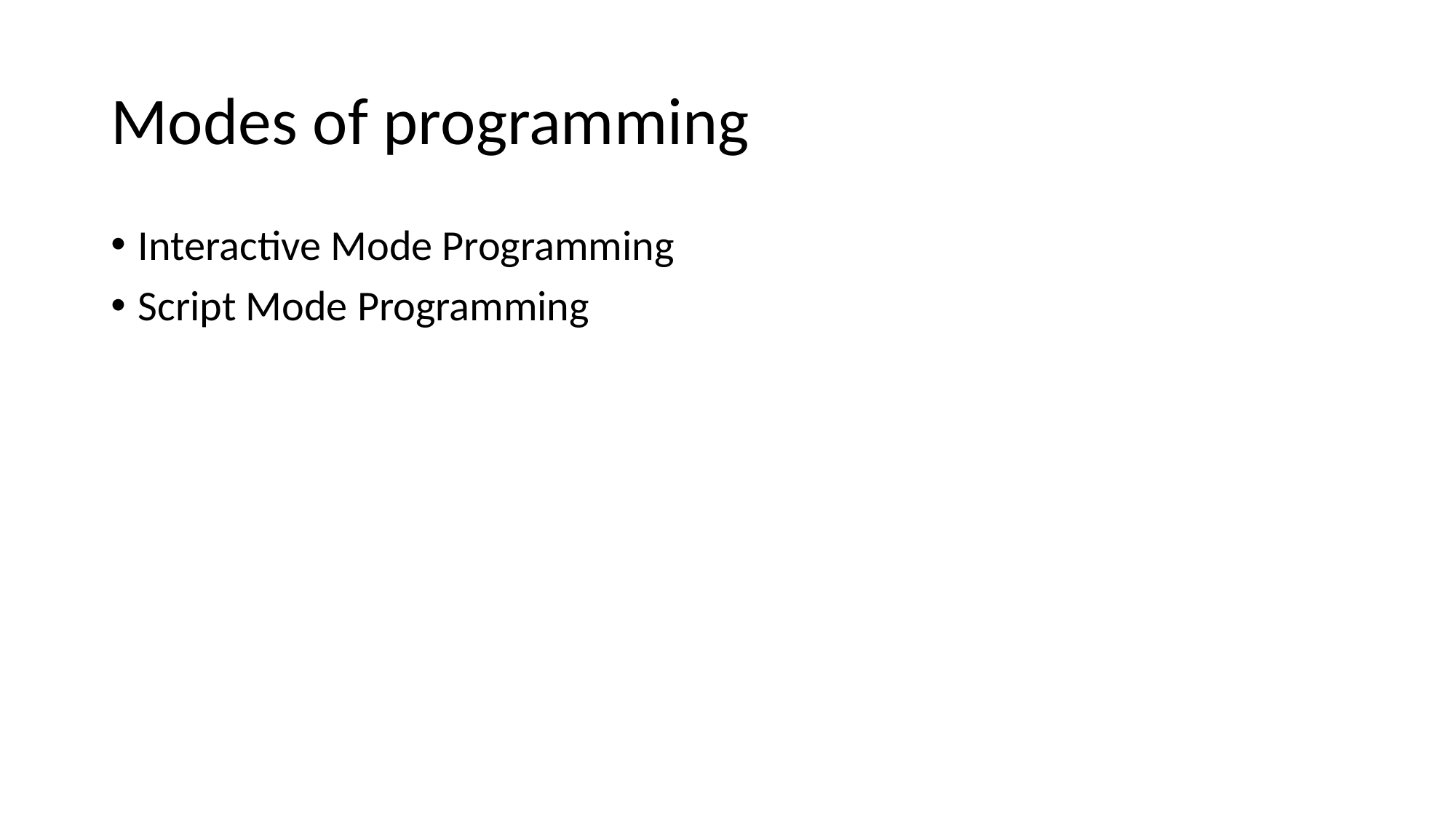

# Modes of programming
Interactive Mode Programming
Script Mode Programming